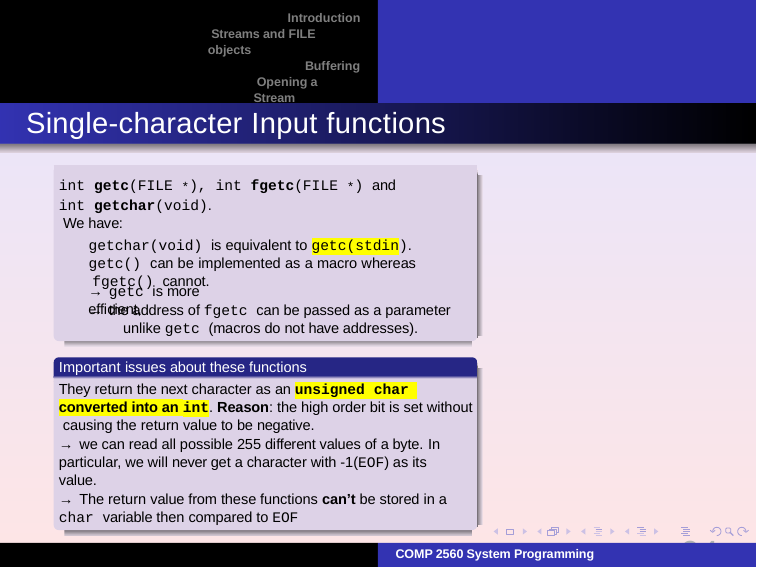

Introduction  Streams and FILE objects
Buffering  Opening a Stream
Reading and writing a stream

Single-character Input functions

int getc(FILE *), int fgetc(FILE *) and
int getchar(void).  We have:
getchar(void) is equivalent to getc(stdin).  getc() can be implemented as a macro whereas  fgetc() cannot.

→ getc is more efficient,
→ the address of fgetc can be passed as a parameter
unlike getc (macros do not have addresses).

Important issues about these functions
They return the next character as an unsigned char  converted into an int. Reason: the high order bit is set without  causing the return value to be negative.

→ we can read all possible 255 different values of a byte. In
particular, we will never get a character with -1(EOF) as its  value.
→ The return value from these functions can’t be stored in a
char variable then compared to EOF

24

COMP 2560 System Programming